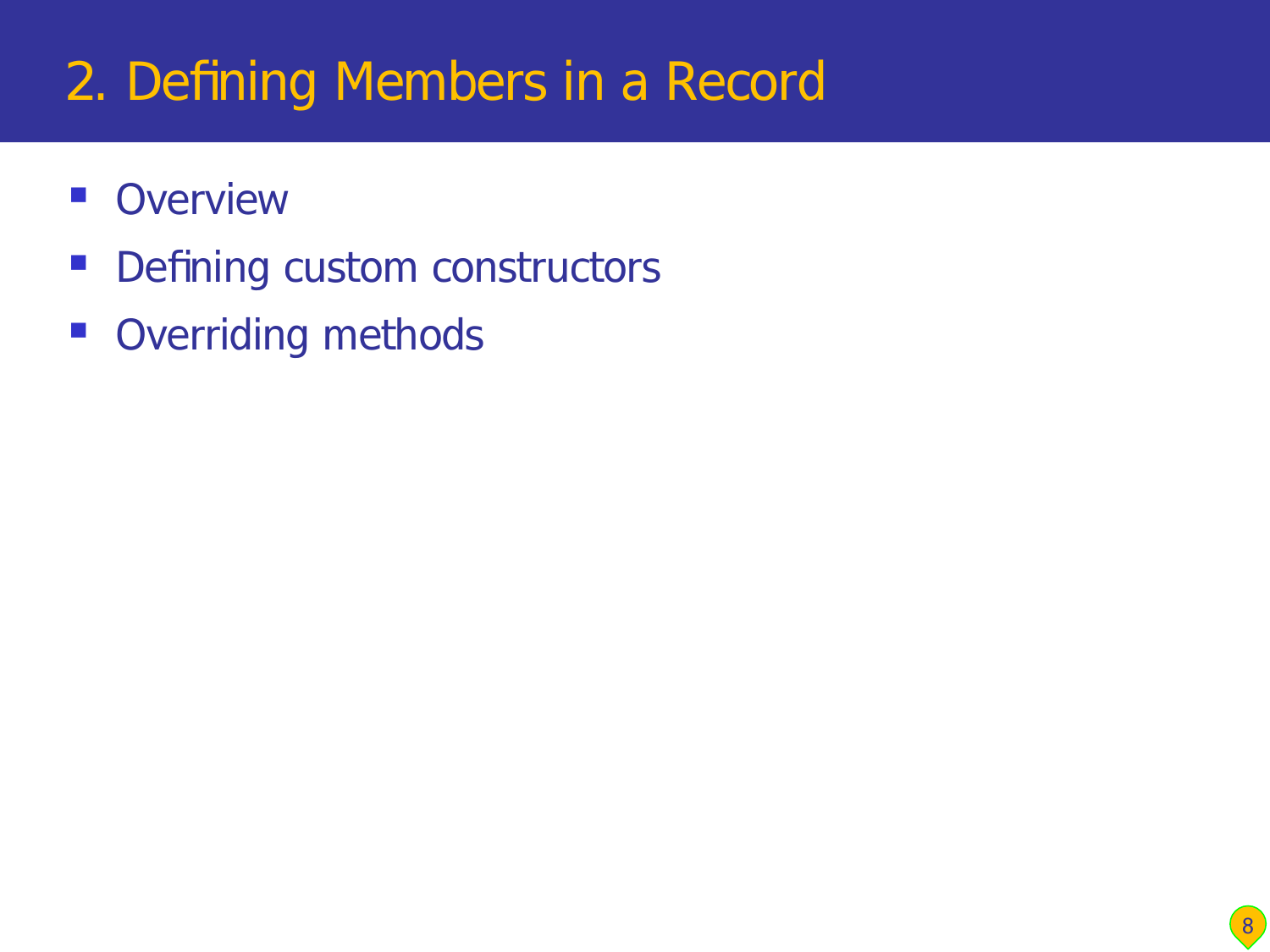

# 2. Defining Members in a Record
Overview
Defining custom constructors
Overriding methods
8